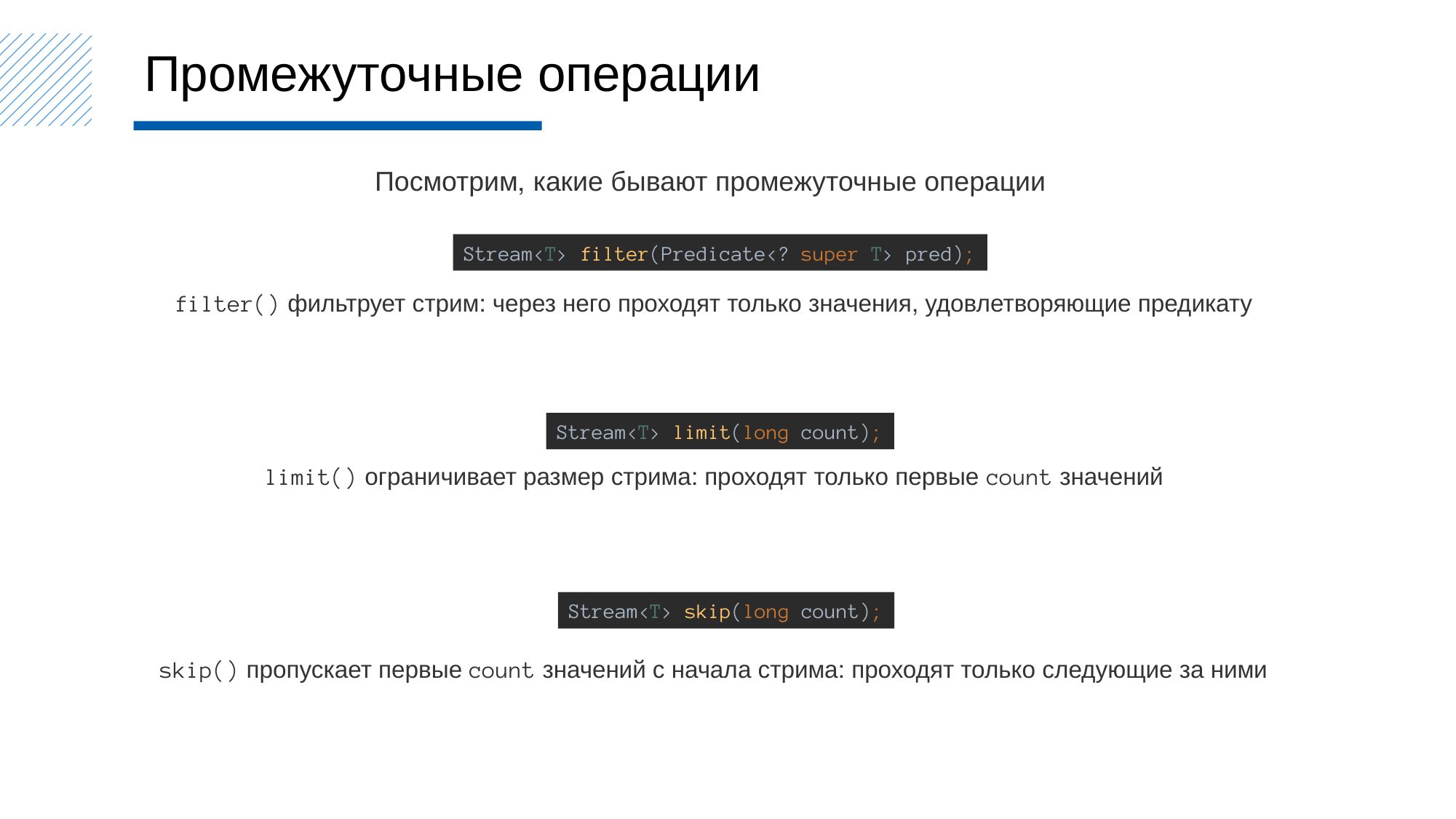

Промежуточные операции
Посмотрим, какие бывают промежуточные операции
Stream<T> filter(Predicate<? super T> pred);
filter() фильтрует стрим: через него проходят только значения, удовлетворяющие предикату
Stream<T> limit(long count);
limit() ограничивает размер стрима: проходят только первые count значений
Stream<T> skip(long count);
skip() пропускает первые count значений с начала стрима: проходят только следующие за ними